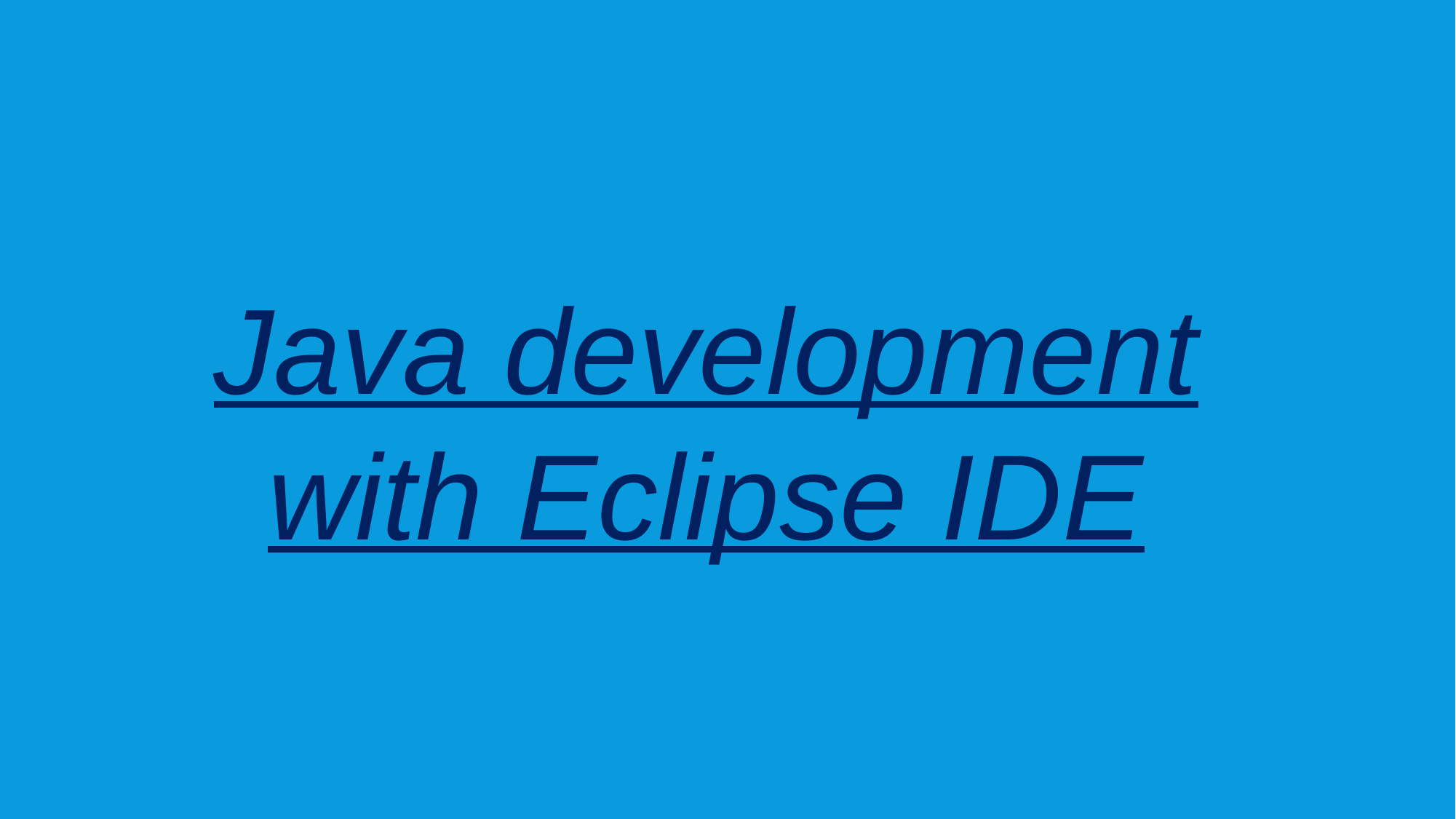

# exceptions

Java development with Eclipse IDE